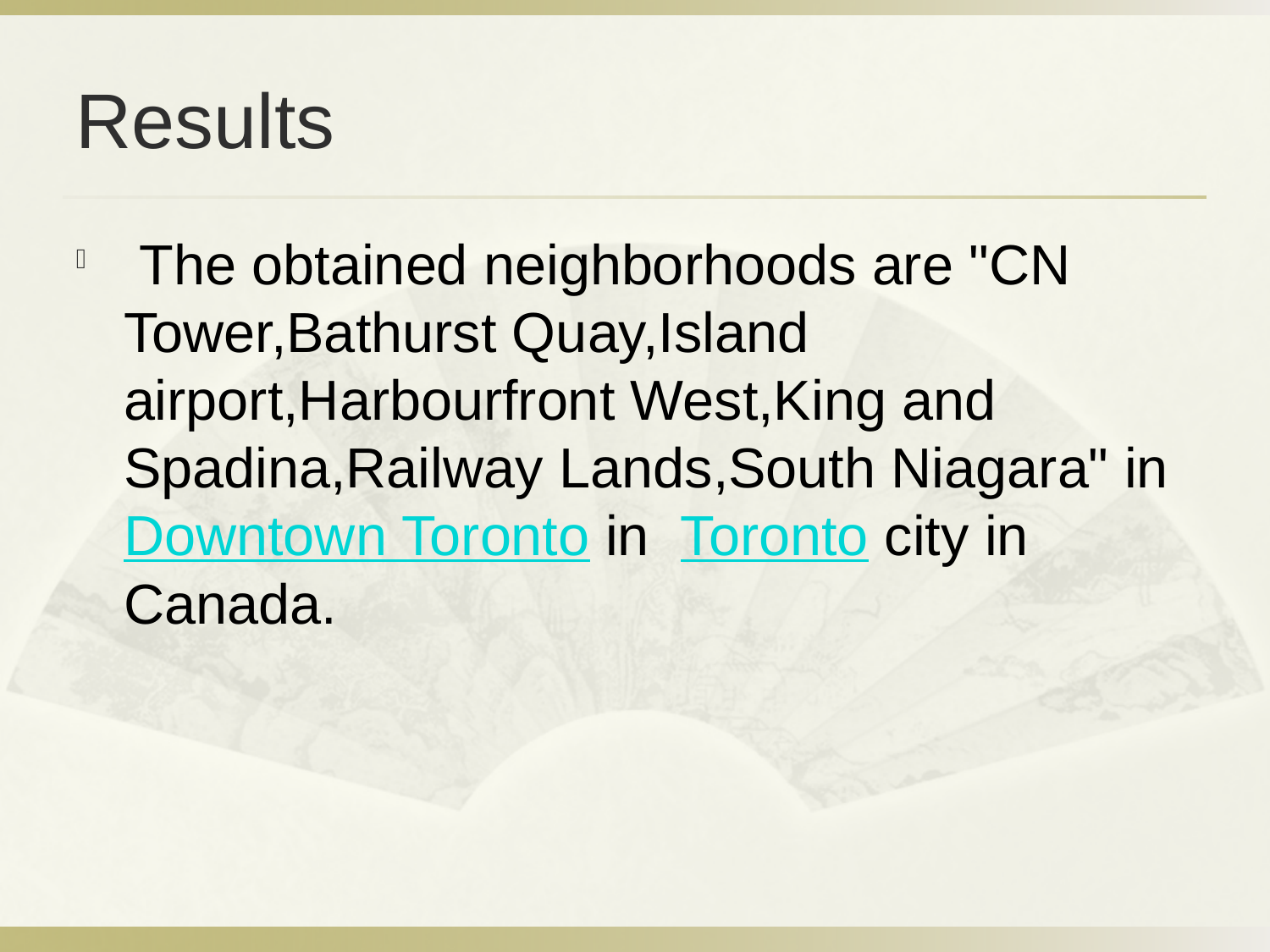

# Results
 The obtained neighborhoods are "CN Tower,Bathurst Quay,Island airport,Harbourfront West,King and Spadina,Railway Lands,South Niagara" in Downtown Toronto in  Toronto city in Canada.